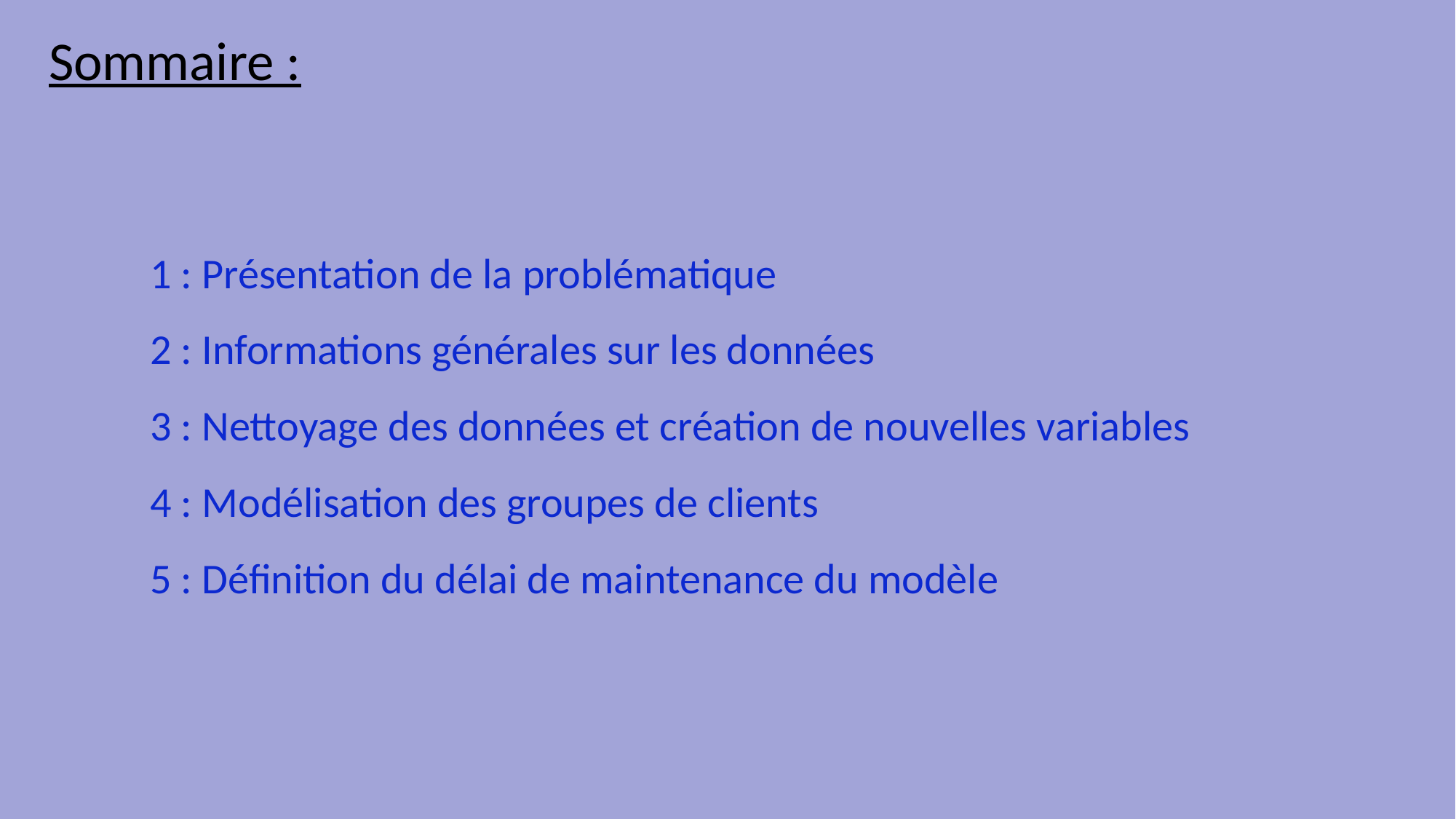

Sommaire :
1 : Présentation de la problématique
2 : Informations générales sur les données
3 : Nettoyage des données et création de nouvelles variables
4 : Modélisation des groupes de clients
5 : Définition du délai de maintenance du modèle